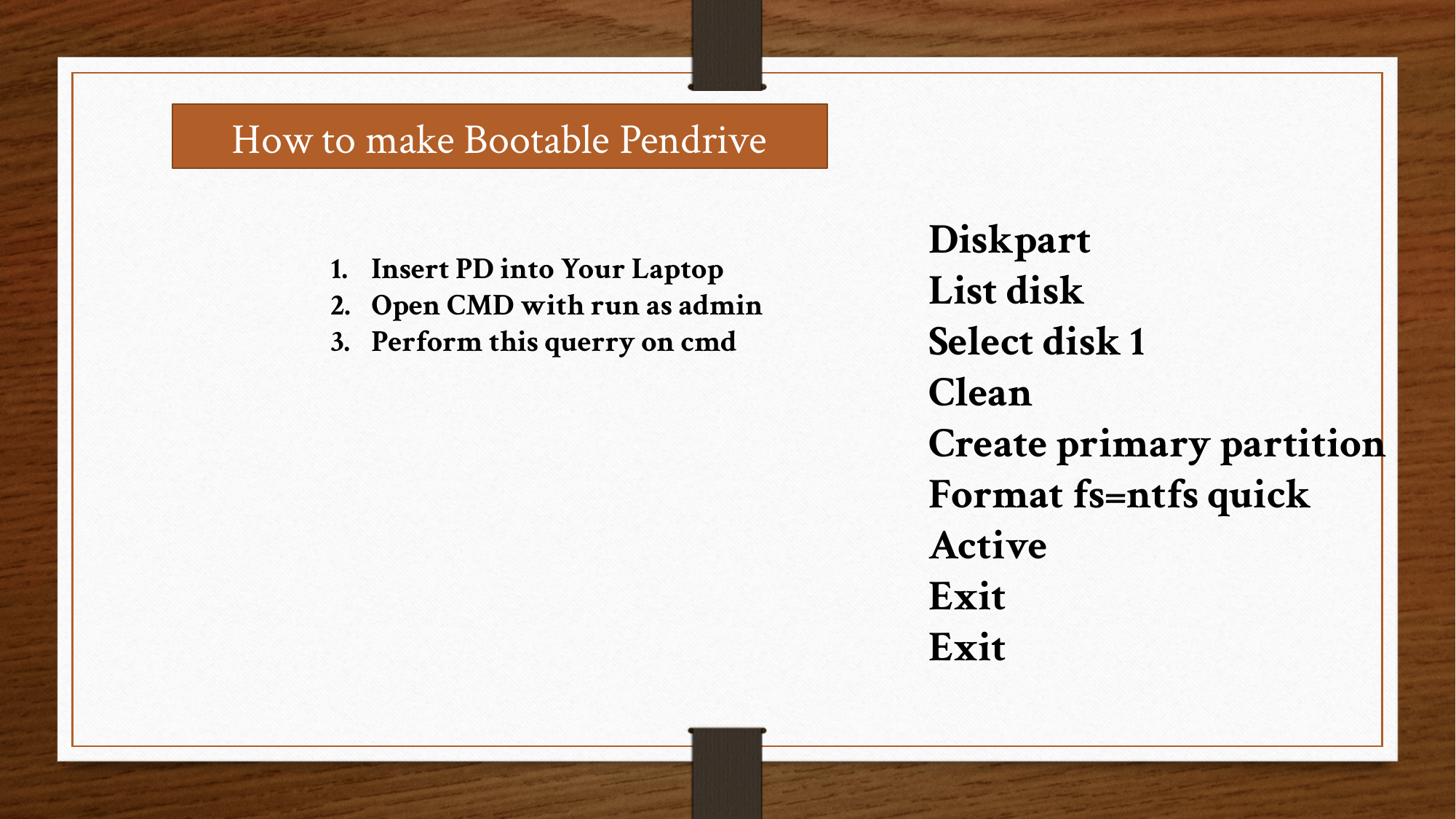

How to make Bootable Pendrive
Diskpart
List disk
Select disk 1
Clean
Create primary partition
Format fs=ntfs quick
Active
Exit
Exit
Insert PD into Your Laptop
Open CMD with run as admin
Perform this querry on cmd